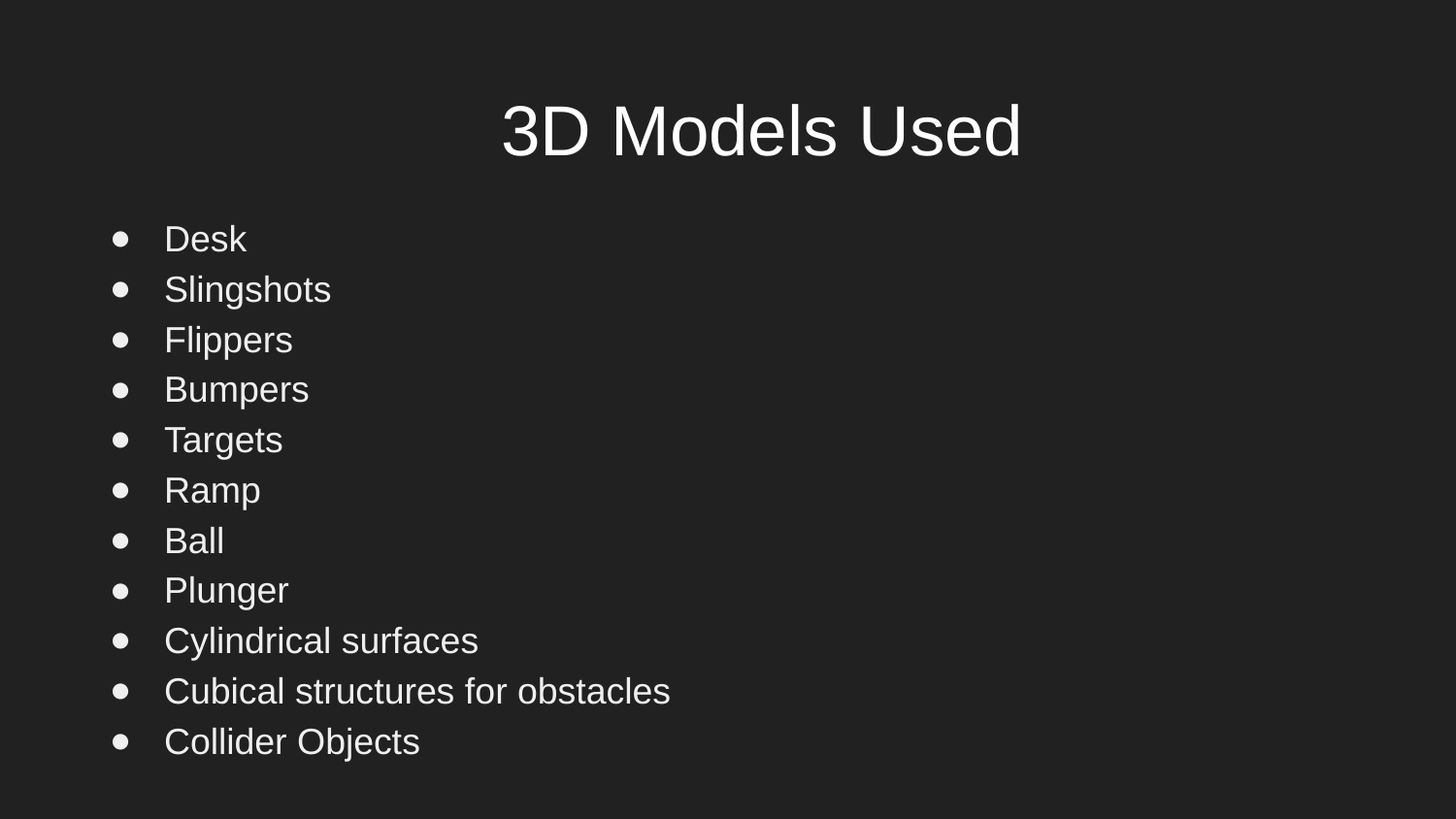

# 3D Models Used
Desk
Slingshots
Flippers
Bumpers
Targets
Ramp
Ball
Plunger
Cylindrical surfaces
Cubical structures for obstacles
Collider Objects